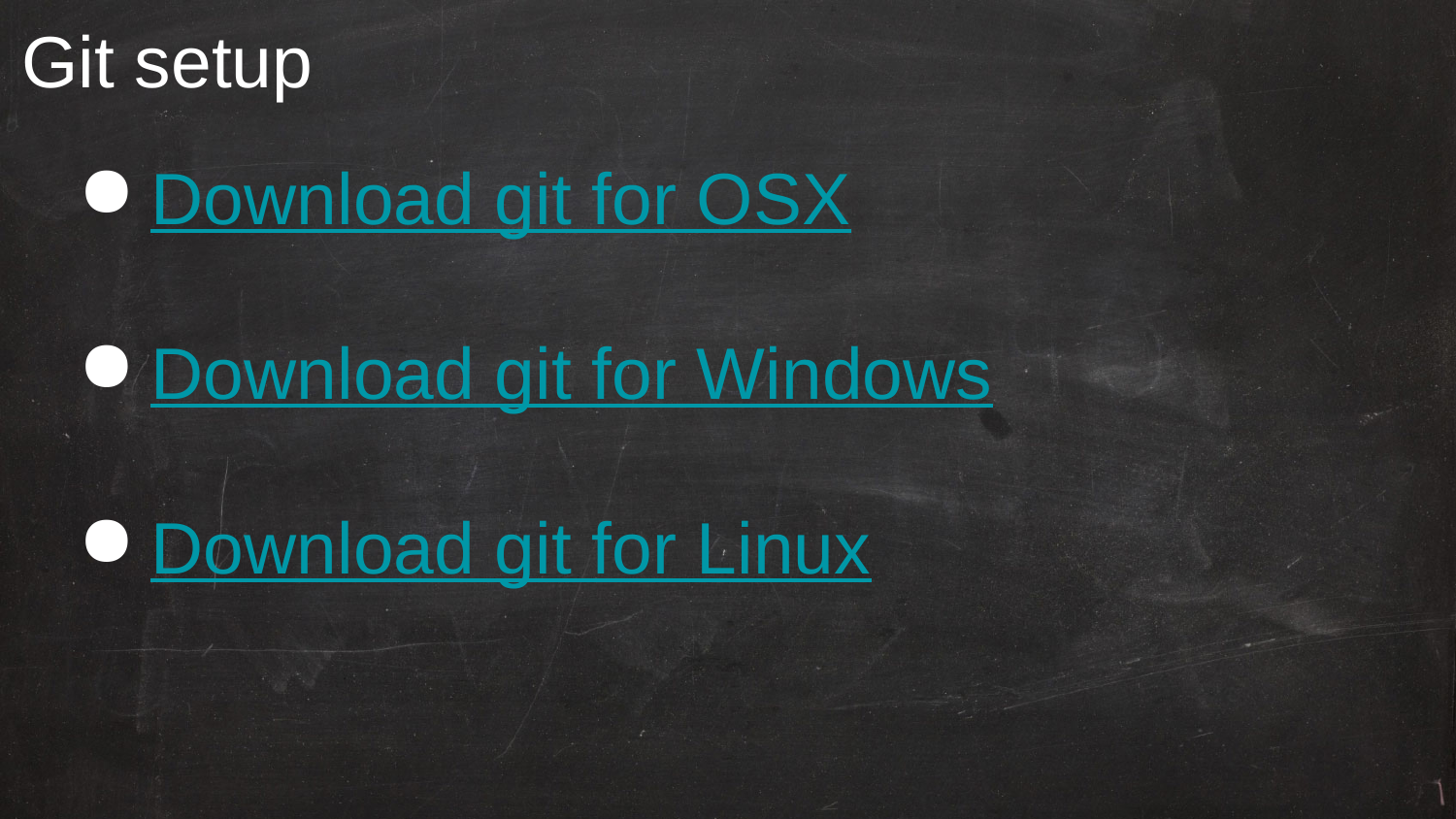

Git setup

Download git for OSX

Download git for Windows

Download git for Linux